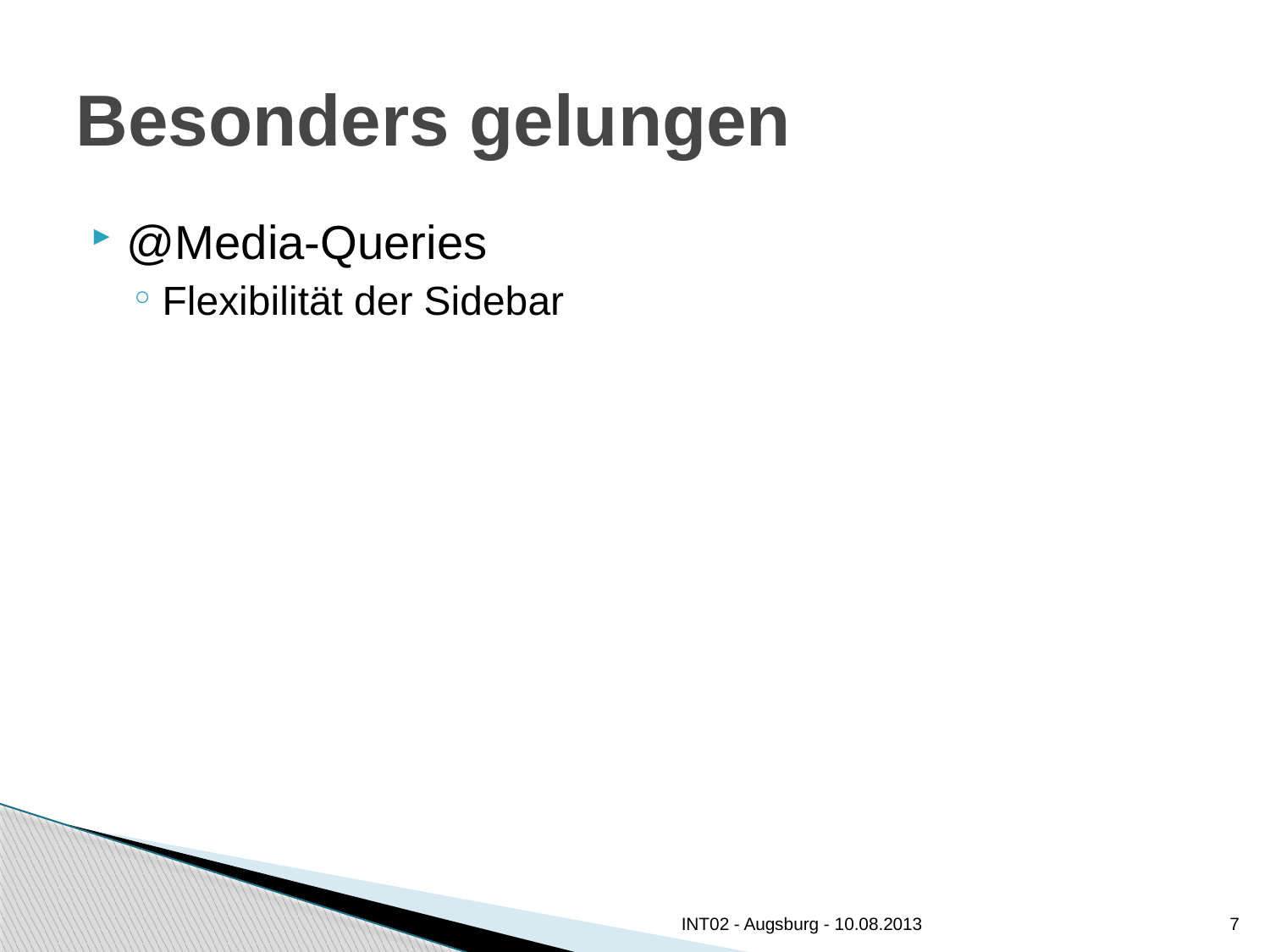

# Besonders gelungen
@Media-Queries
Flexibilität der Sidebar
INT02 - Augsburg - 10.08.2013
7